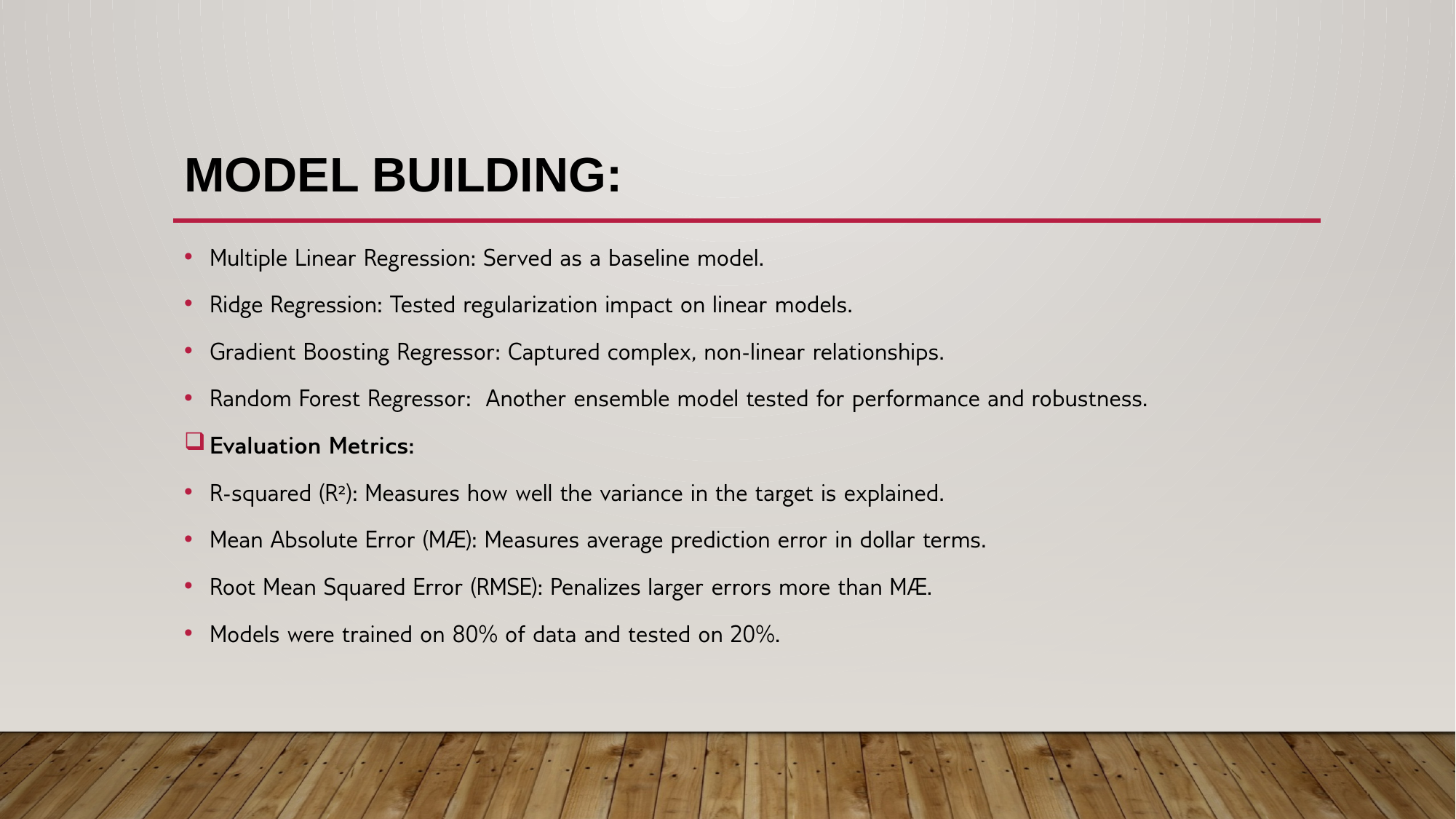

# MODEL BUILDING:
Multiple Linear Regression: Served as a baseline model.
Ridge Regression: Tested regularization impact on linear models.
Gradient Boosting Regressor: Captured complex, non-linear relationships.
Random Forest Regressor:  Another ensemble model tested for performance and robustness.
Evaluation Metrics:
R-squared (R²): Measures how well the variance in the target is explained.
Mean Absolute Error (MAE): Measures average prediction error in dollar terms.
Root Mean Squared Error (RMSE): Penalizes larger errors more than MAE.
Models were trained on 80% of data and tested on 20%.